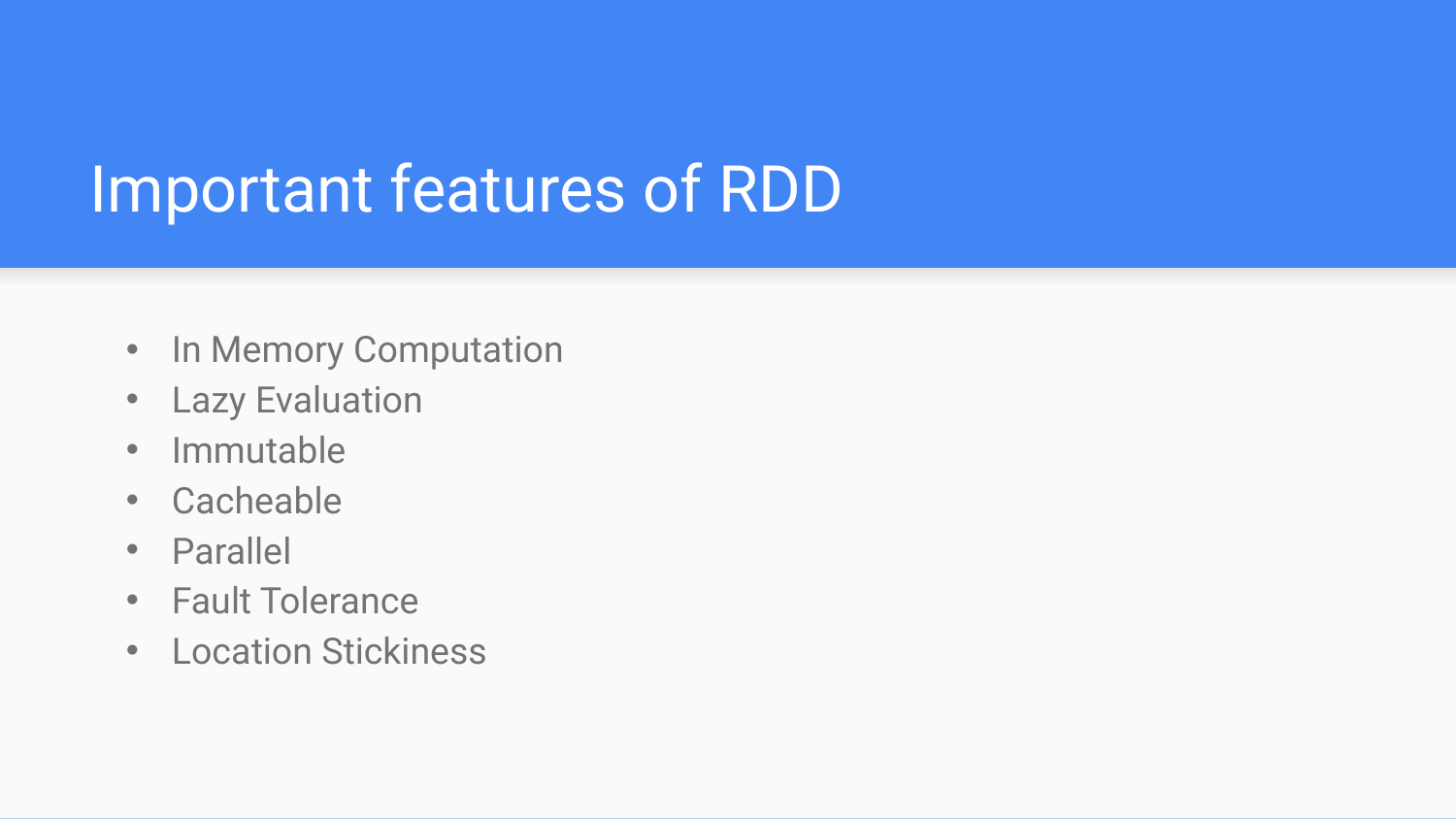

# Important features of RDD
In Memory Computation
Lazy Evaluation
Immutable
Cacheable
Parallel
Fault Tolerance
Location Stickiness